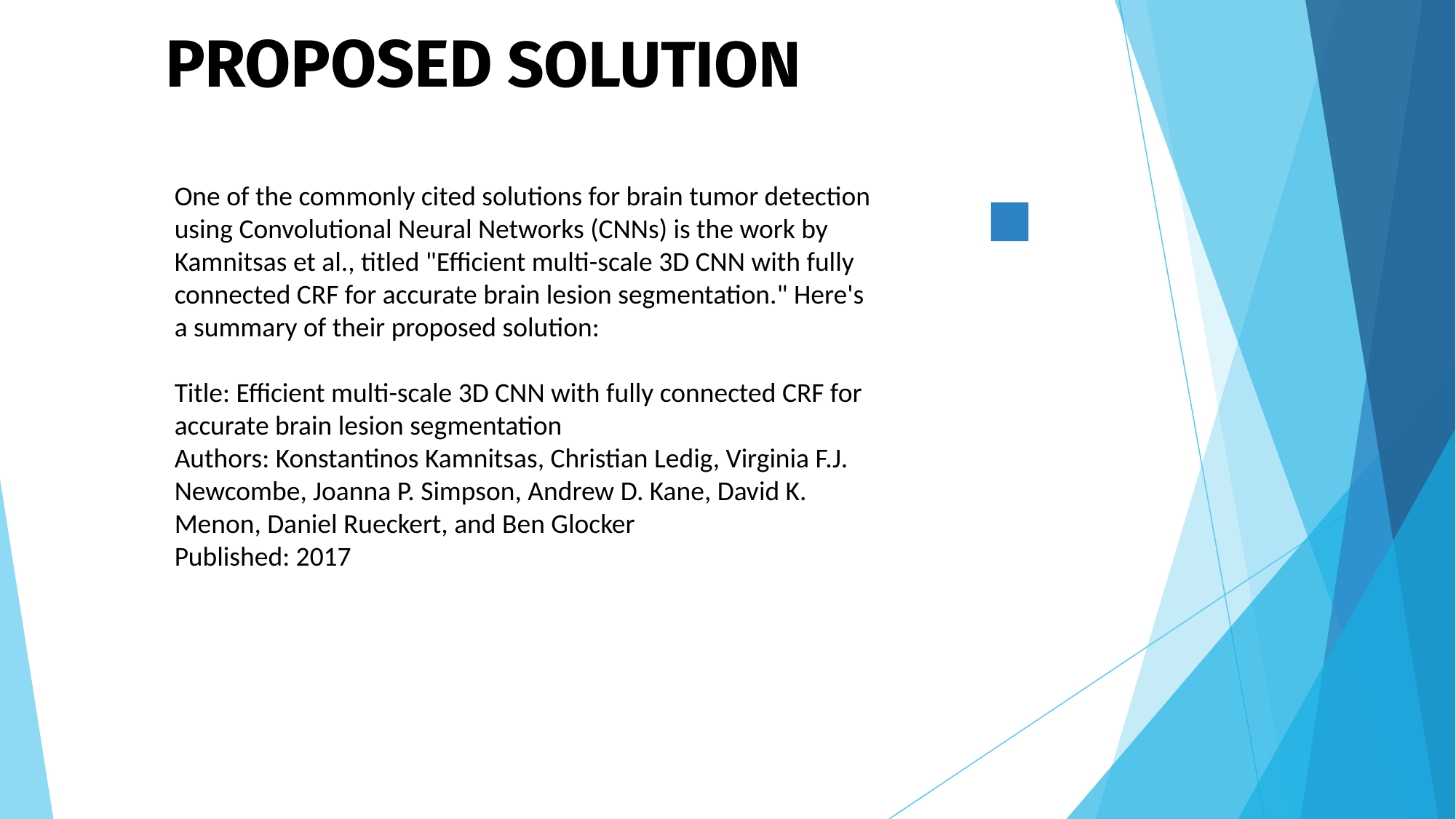

# PROPOSED SOLUTION
One of the commonly cited solutions for brain tumor detection using Convolutional Neural Networks (CNNs) is the work by Kamnitsas et al., titled "Efficient multi-scale 3D CNN with fully connected CRF for accurate brain lesion segmentation." Here's a summary of their proposed solution:

Title: Efficient multi-scale 3D CNN with fully connected CRF for accurate brain lesion segmentation
Authors: Konstantinos Kamnitsas, Christian Ledig, Virginia F.J. Newcombe, Joanna P. Simpson, Andrew D. Kane, David K. Menon, Daniel Rueckert, and Ben Glocker
Published: 2017

4